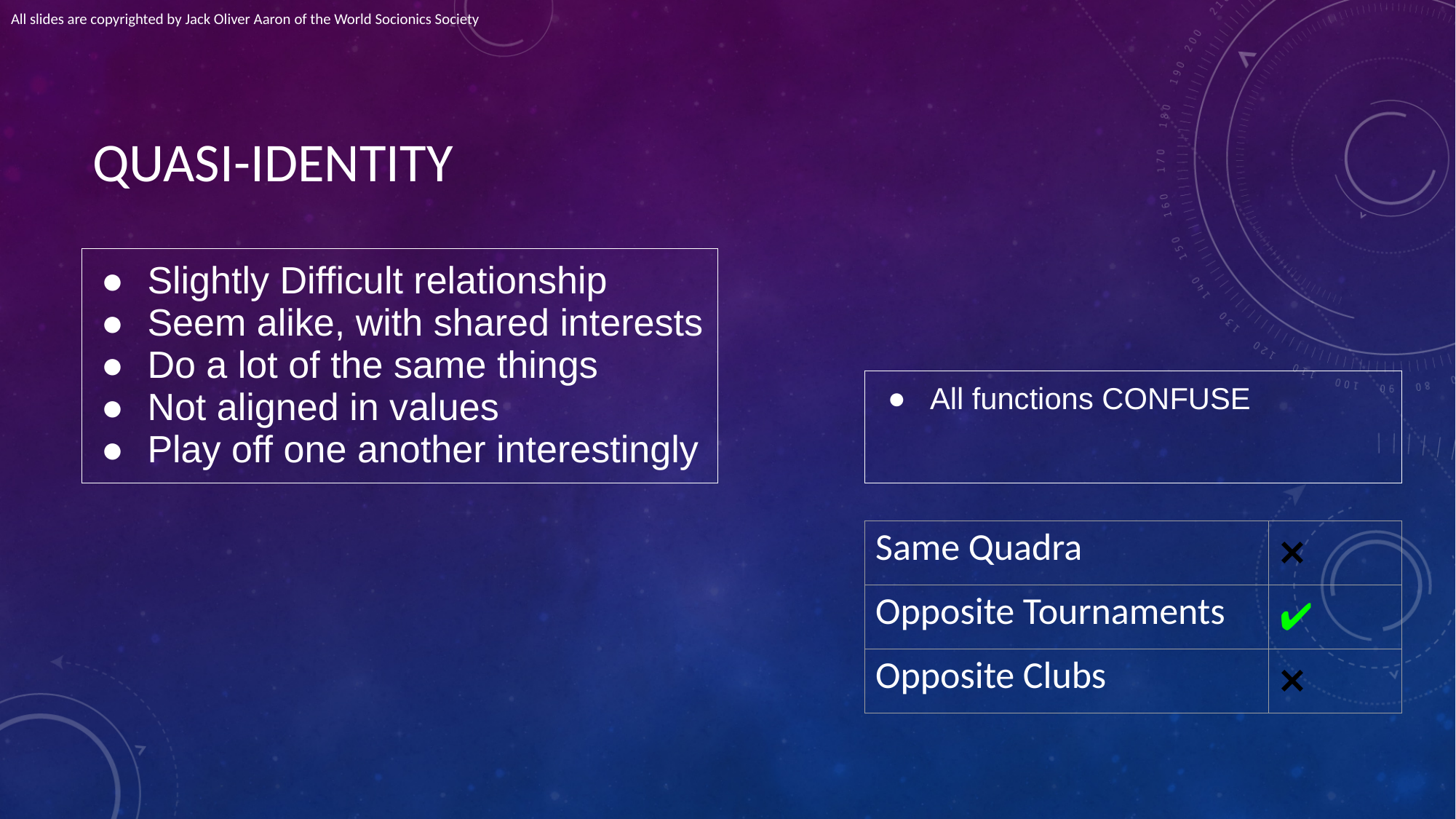

All slides are copyrighted by Jack Oliver Aaron of the World Socionics Society
# QUASI-IDENTITY
| Slightly Difficult relationship Seem alike, with shared interests Do a lot of the same things Not aligned in values Play off one another interestingly |
| --- |
| All functions CONFUSE |
| --- |
| Same Quadra | ❌ |
| --- | --- |
| Opposite Tournaments | ✔ |
| Opposite Clubs | ❌ |